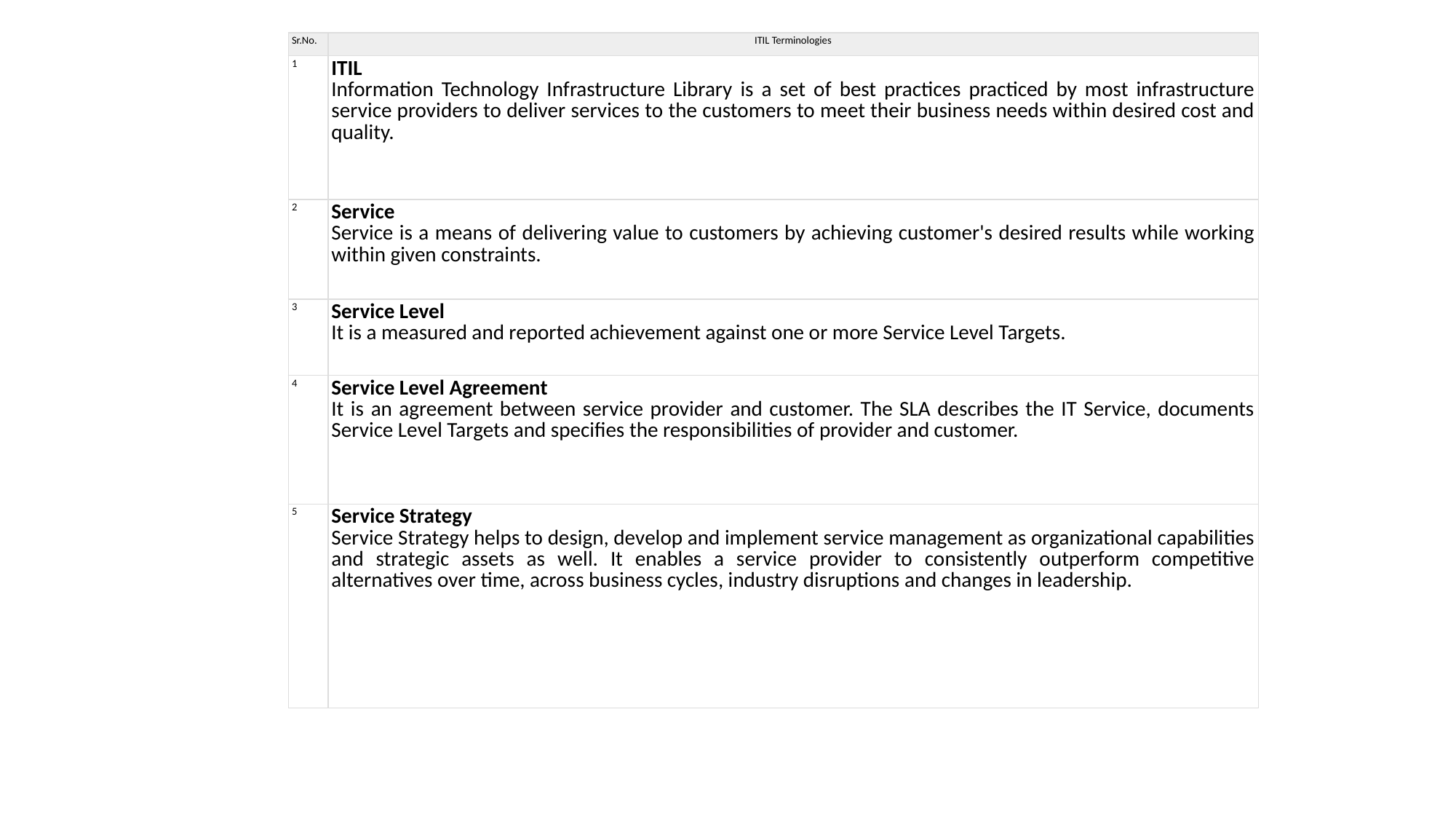

| Sr.No. | ITIL Terminologies |
| --- | --- |
| 1 | ITIL Information Technology Infrastructure Library is a set of best practices practiced by most infrastructure service providers to deliver services to the customers to meet their business needs within desired cost and quality. |
| 2 | Service Service is a means of delivering value to customers by achieving customer's desired results while working within given constraints. |
| 3 | Service Level It is a measured and reported achievement against one or more Service Level Targets. |
| 4 | Service Level Agreement It is an agreement between service provider and customer. The SLA describes the IT Service, documents Service Level Targets and specifies the responsibilities of provider and customer. |
| 5 | Service Strategy Service Strategy helps to design, develop and implement service management as organizational capabilities and strategic assets as well. It enables a service provider to consistently outperform competitive alternatives over time, across business cycles, industry disruptions and changes in leadership. |